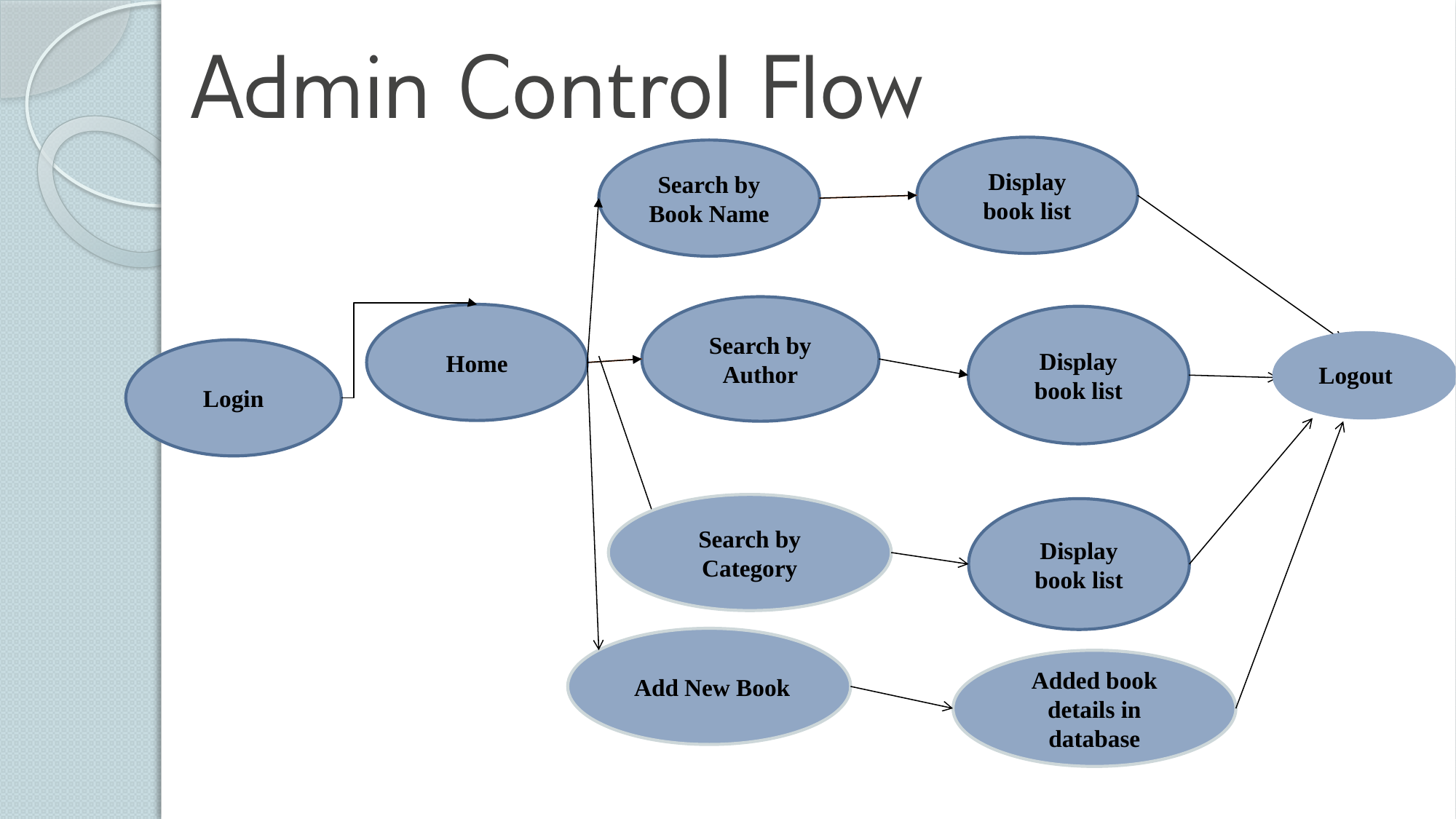

# Admin Control Flow
Display book list
Search by Book Name
Search by Author
Home
Display book list

Login
Logout
Search by Category
Display book list
 Add New Book
Added book details in database